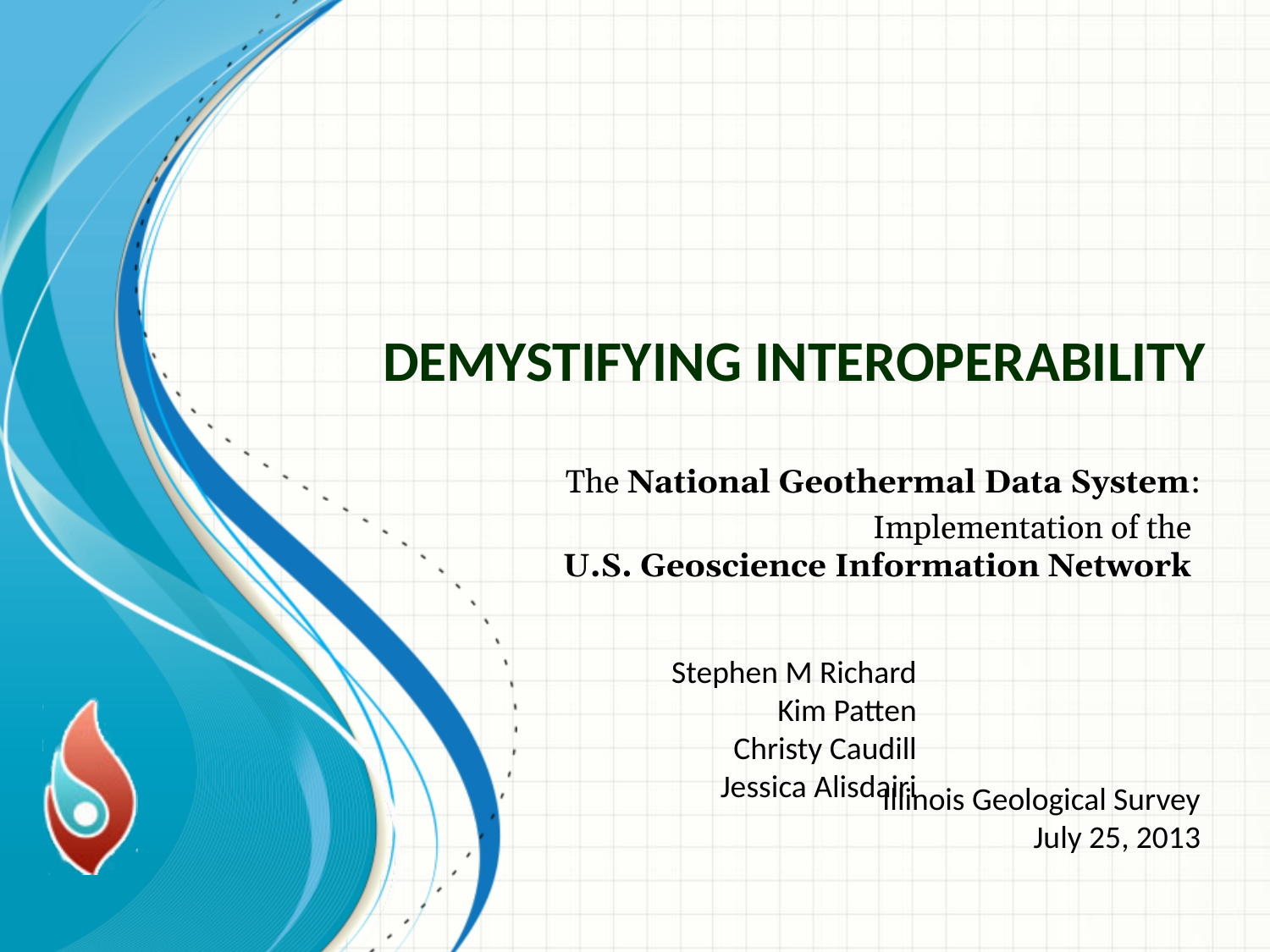

# Demystifying interoperability
The National Geothermal Data System:
Implementation of the
U.S. Geoscience Information Network
Stephen M Richard
Kim Patten
Christy Caudill
Jessica Alisdairi
Illinois Geological Survey
July 25, 2013